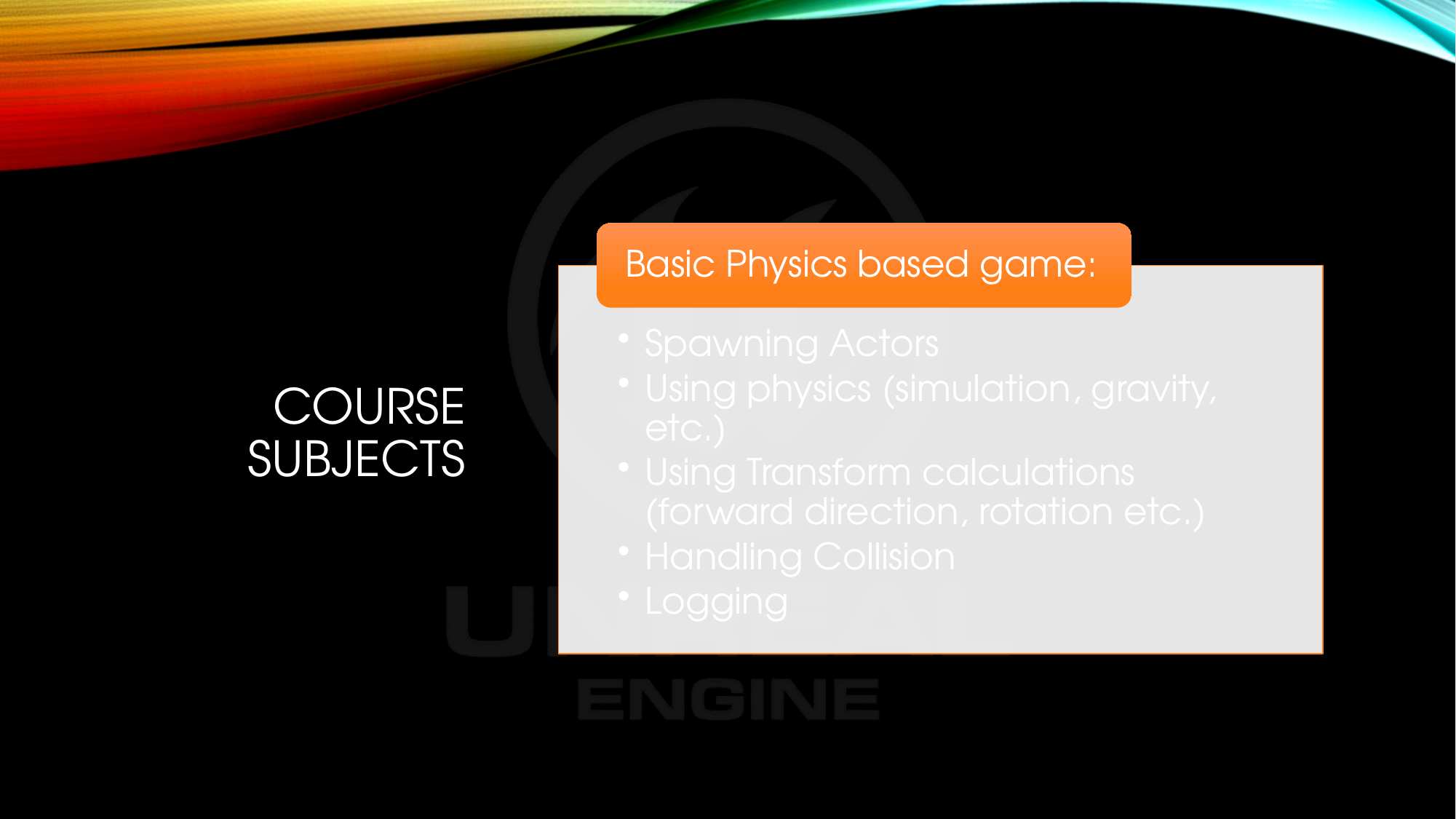

# Course subjects
Spawning Actors
Using physics (simulation, gravity, etc.)
Using Transform calculations (forward direction, rotation etc.)
Handling Collision
Logging
Basic Physics based game: